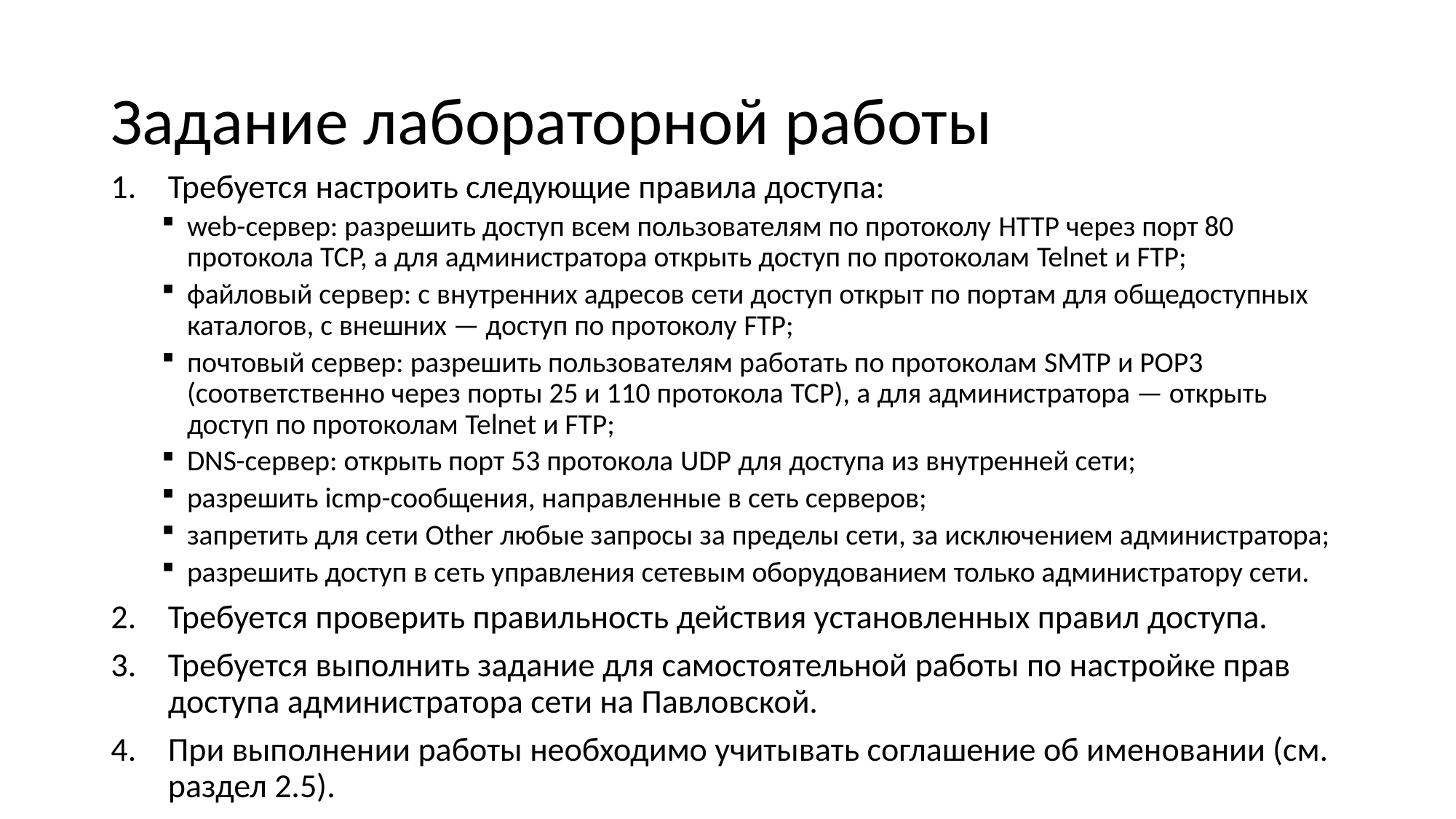

# Задание лабораторной работы
Требуется настроить следующие правила доступа:
web-сервер: разрешить доступ всем пользователям по протоколу HTTP через порт 80 протокола TCP, а для администратора открыть доступ по протоколам Telnet и FTP;
файловый сервер: с внутренних адресов сети доступ открыт по портам для общедоступных каталогов, с внешних — доступ по протоколу FTP;
почтовый сервер: разрешить пользователям работать по протоколам SMTP и POP3 (соответственно через порты 25 и 110 протокола TCP), а для администратора — открыть доступ по протоколам Telnet и FTP;
DNS-сервер: открыть порт 53 протокола UDP для доступа из внутренней сети;
разрешить icmp-сообщения, направленные в сеть серверов;
запретить для сети Other любые запросы за пределы сети, за исключением администратора;
разрешить доступ в сеть управления сетевым оборудованием только администратору сети.
Требуется проверить правильность действия установленных правил доступа.
Требуется выполнить задание для самостоятельной работы по настройке прав доступа администратора сети на Павловской.
При выполнении работы необходимо учитывать соглашение об именовании (см. раздел 2.5).